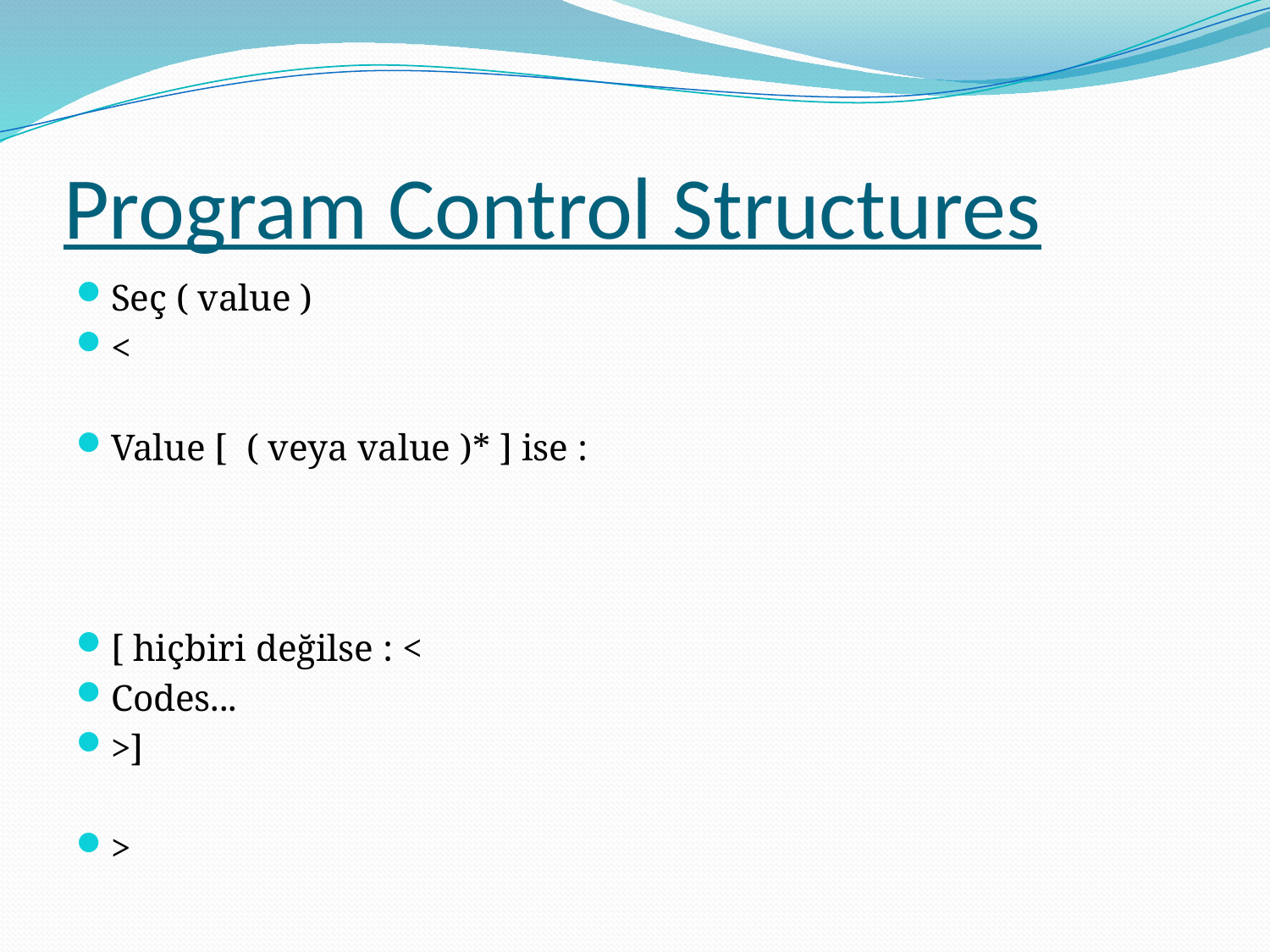

# Program Control Structures
Seç ( value )
<

Value [  ( veya value )* ] ise :

[ hiçbiri değilse : <
Codes...
>]

>